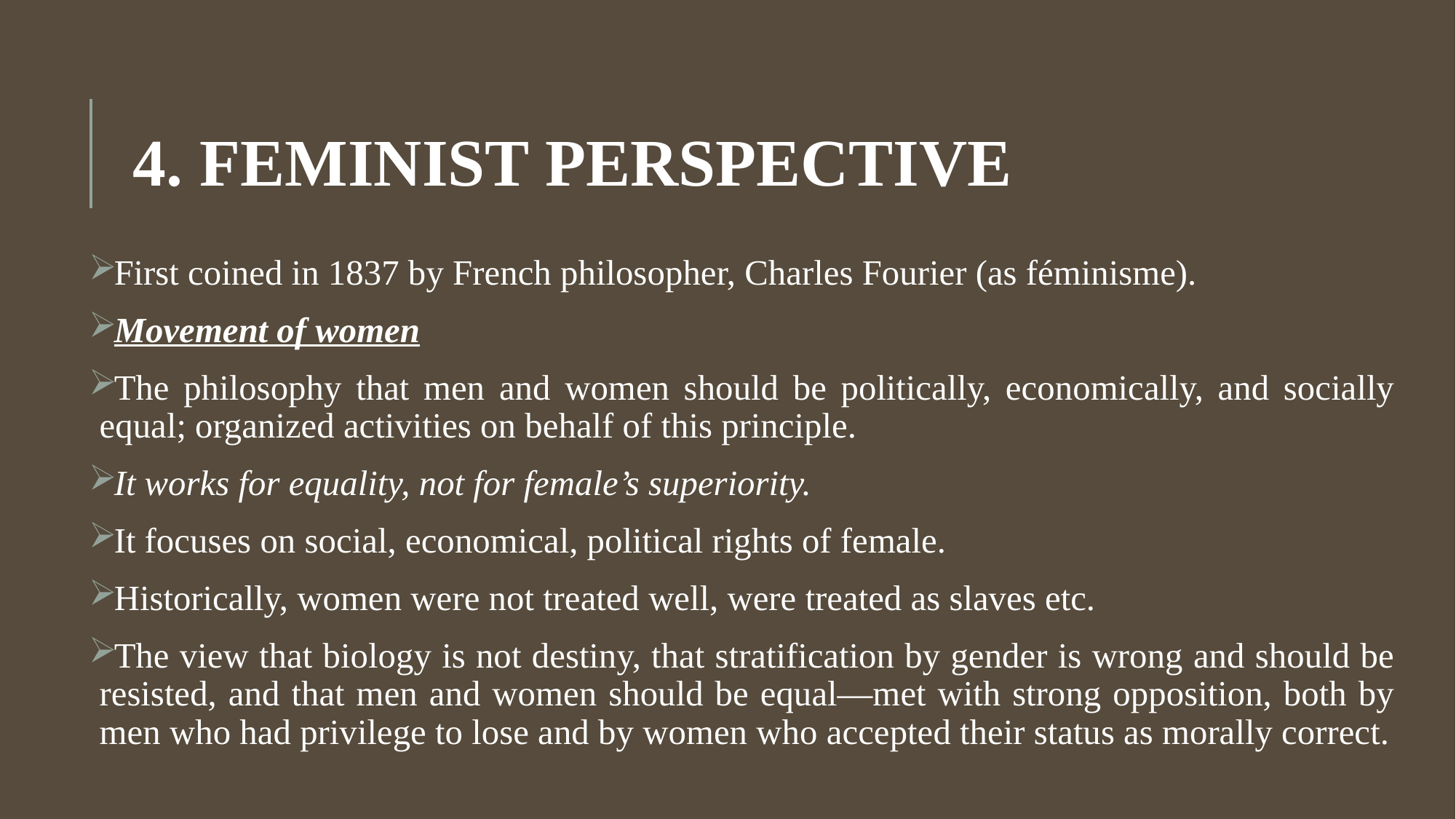

# 4. FEMINIST PERSPECTIVE
First coined in 1837 by French philosopher, Charles Fourier (as féminisme).
Movement of women
The philosophy that men and women should be politically, economically, and socially equal; organized activities on behalf of this principle.
It works for equality, not for female’s superiority.
It focuses on social, economical, political rights of female.
Historically, women were not treated well, were treated as slaves etc.
The view that biology is not destiny, that stratification by gender is wrong and should be resisted, and that men and women should be equal—met with strong opposition, both by men who had privilege to lose and by women who accepted their status as morally correct.